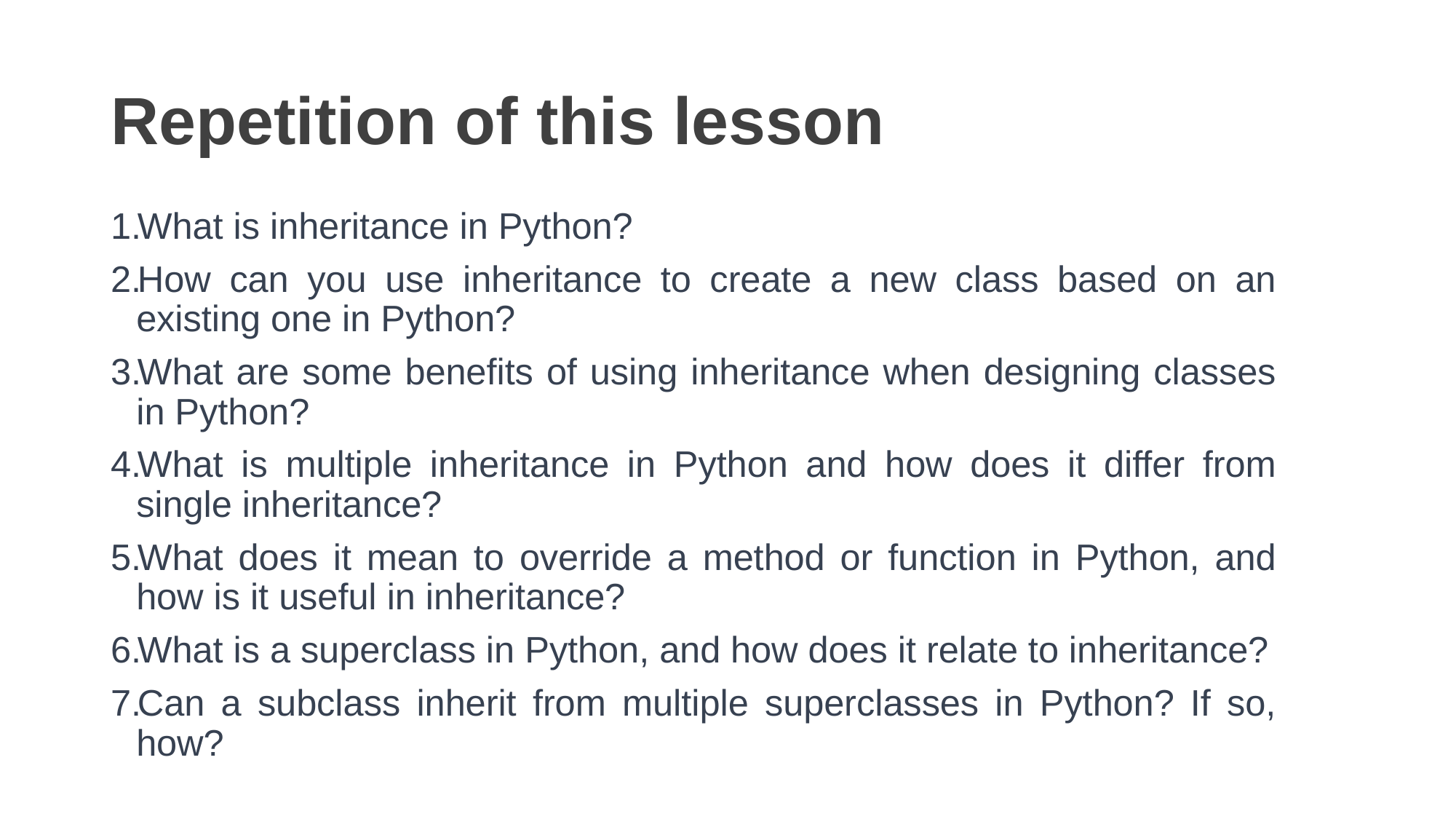

# Repetition of this lesson
What is inheritance in Python?
How can you use inheritance to create a new class based on an existing one in Python?
What are some benefits of using inheritance when designing classes in Python?
What is multiple inheritance in Python and how does it differ from single inheritance?
What does it mean to override a method or function in Python, and how is it useful in inheritance?
What is a superclass in Python, and how does it relate to inheritance?
Can a subclass inherit from multiple superclasses in Python? If so, how?